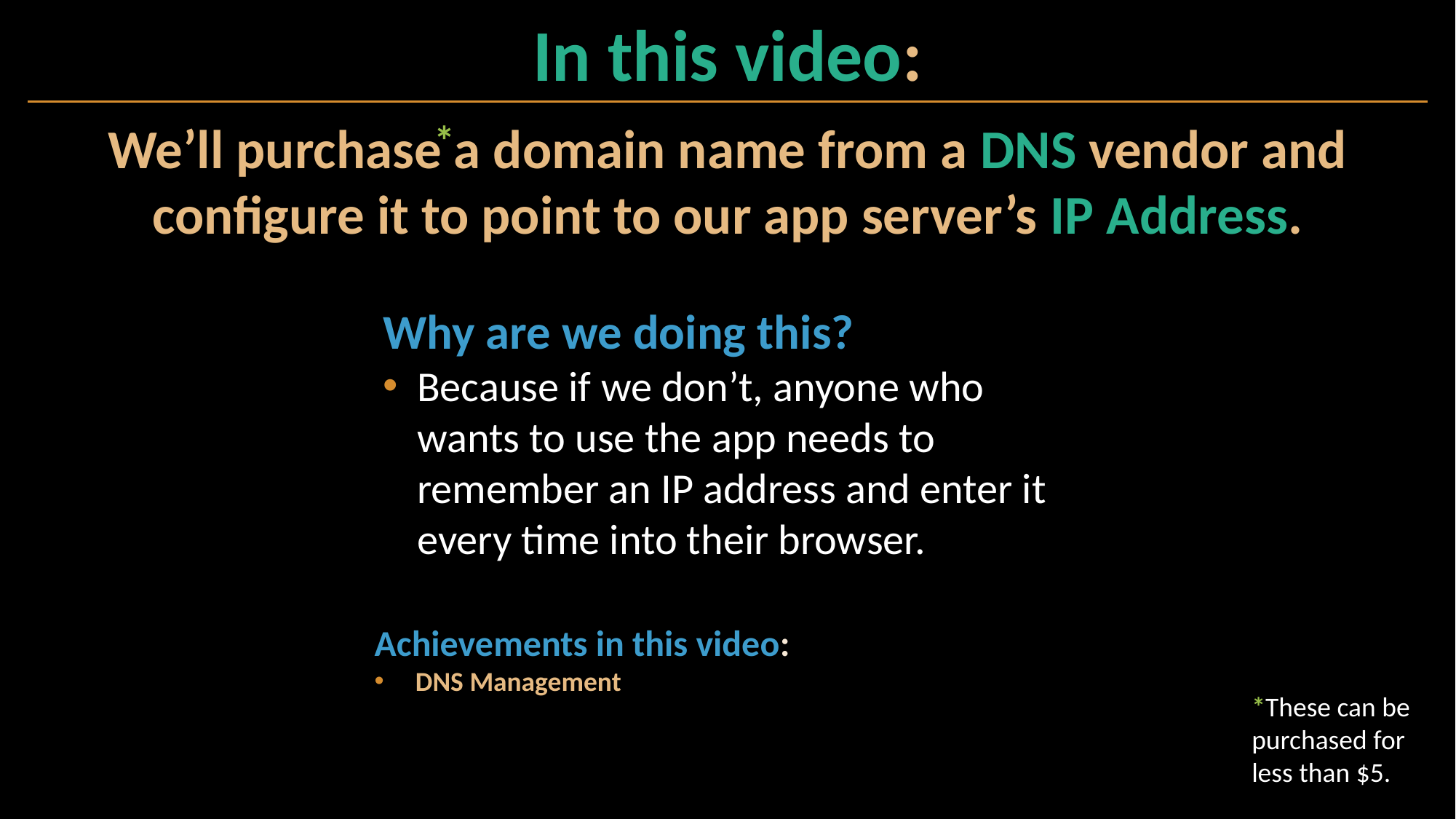

# In this video:
*
We’ll purchase a domain name from a DNS vendor and configure it to point to our app server’s IP Address.
Why are we doing this?
Because if we don’t, anyone who wants to use the app needs to remember an IP address and enter it every time into their browser.
Achievements in this video:
DNS Management
*These can be purchased for less than $5.